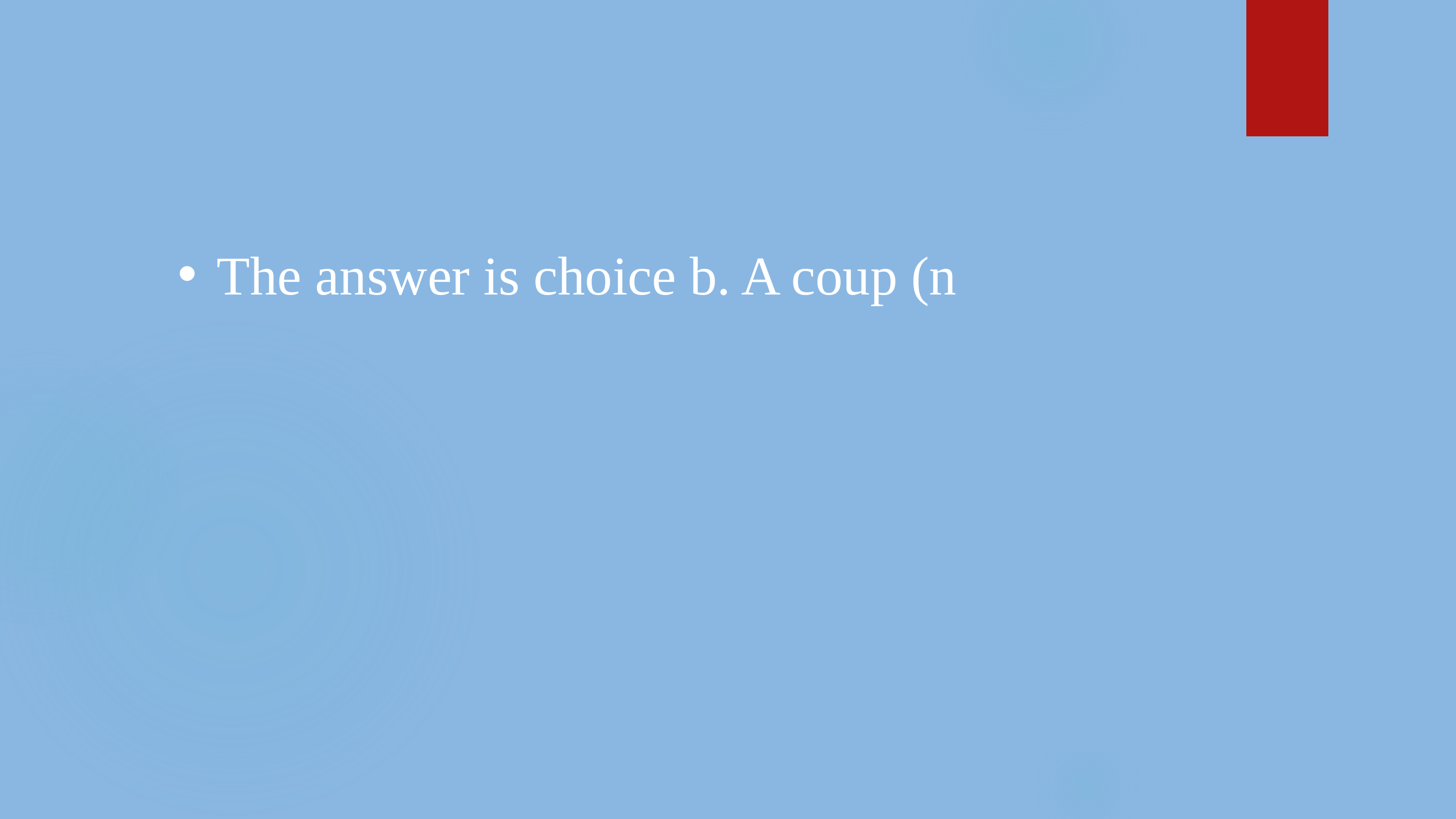

The answer is choice b. A coup (n